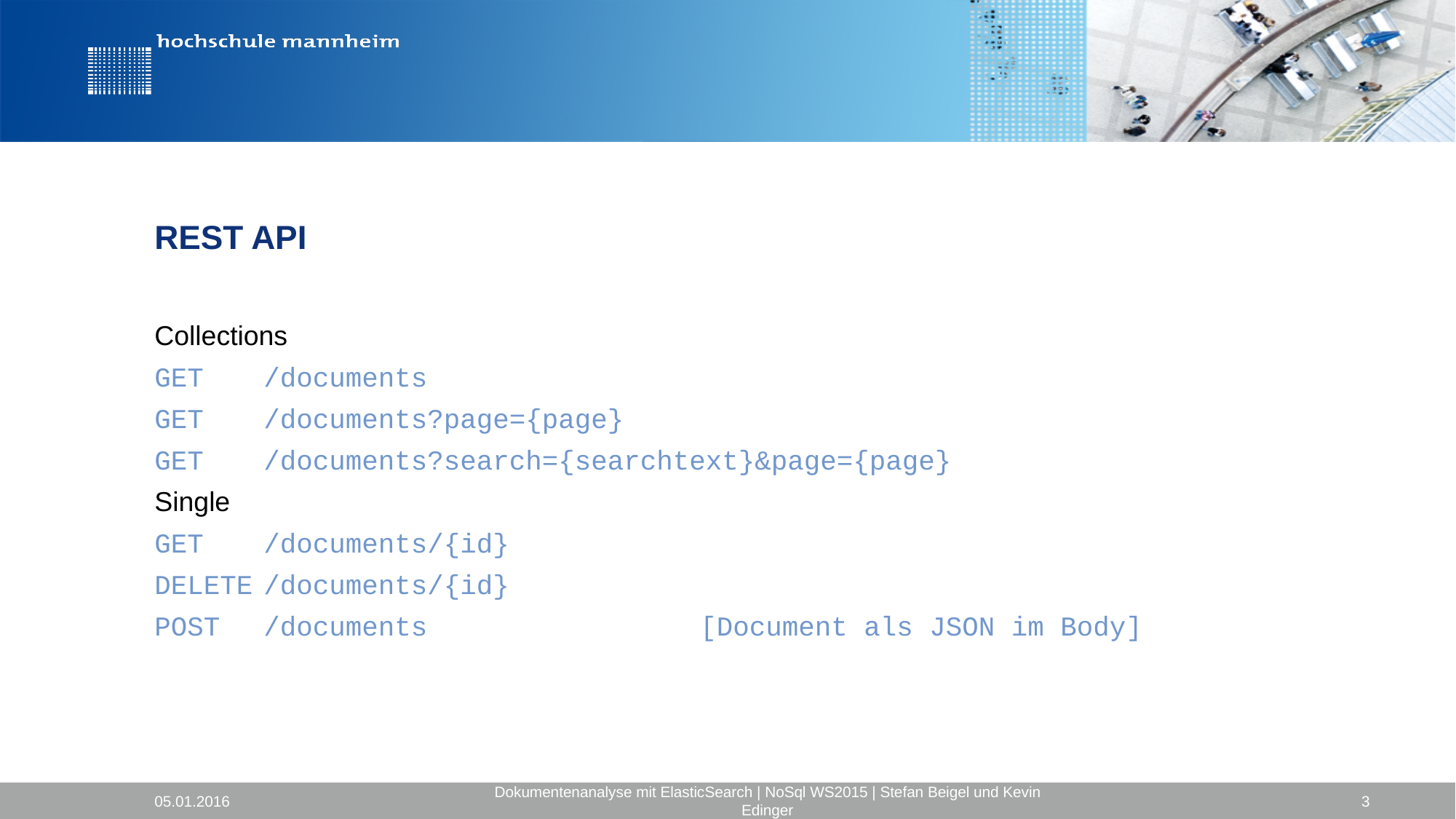

# REST API
Collections
GET	/documents
GET	/documents?page={page}
GET	/documents?search={searchtext}&page={page}
Single
GET	/documents/{id}
DELETE	/documents/{id}
POST	/documents			[Document als JSON im Body]

05.01.2016
Dokumentenanalyse mit ElasticSearch | NoSql WS2015 | Stefan Beigel und Kevin Edinger
3